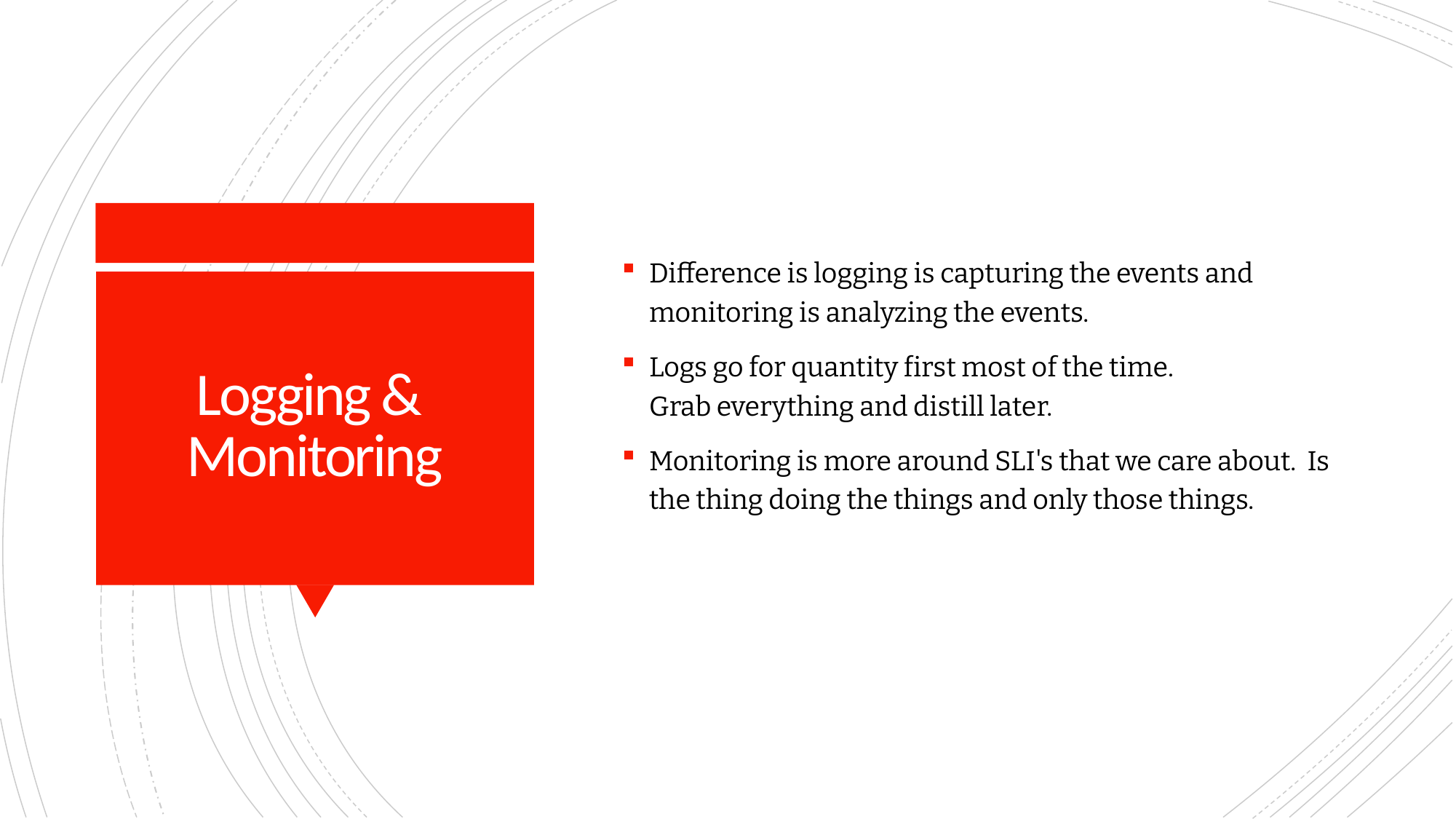

Difference is logging is capturing the events and monitoring is analyzing the events.
Logs go for quantity first most of the time.  Grab everything and distill later.
Monitoring is more around SLI's that we care about.  Is the thing doing the things and only those things.

# Logging &  Monitoring